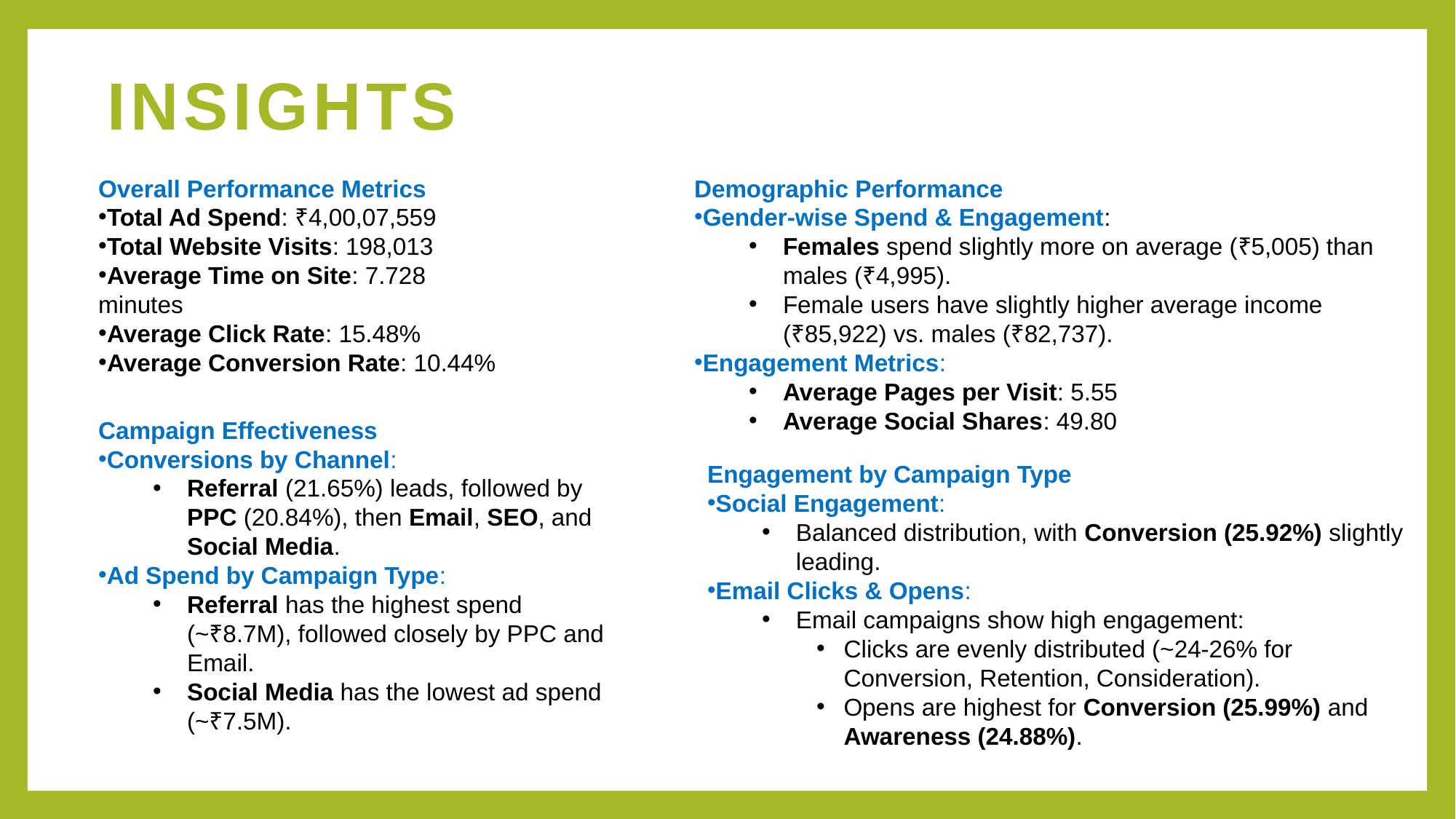

INSIGHTS
Overall Performance Metrics
Total Ad Spend: ₹4,00,07,559
Total Website Visits: 198,013
Average Time on Site: 7.728 minutes
Average Click Rate: 15.48%
Average Conversion Rate: 10.44%
Demographic Performance
Gender-wise Spend & Engagement:
Females spend slightly more on average (₹5,005) than males (₹4,995).
Female users have slightly higher average income (₹85,922) vs. males (₹82,737).
Engagement Metrics:
Average Pages per Visit: 5.55
Average Social Shares: 49.80
Campaign Effectiveness
Conversions by Channel:
Referral (21.65%) leads, followed by PPC (20.84%), then Email, SEO, and Social Media.
Ad Spend by Campaign Type:
Referral has the highest spend (~₹8.7M), followed closely by PPC and Email.
Social Media has the lowest ad spend (~₹7.5M).
Engagement by Campaign Type
Social Engagement:
Balanced distribution, with Conversion (25.92%) slightly leading.
Email Clicks & Opens:
Email campaigns show high engagement:
Clicks are evenly distributed (~24-26% for Conversion, Retention, Consideration).
Opens are highest for Conversion (25.99%) and Awareness (24.88%).